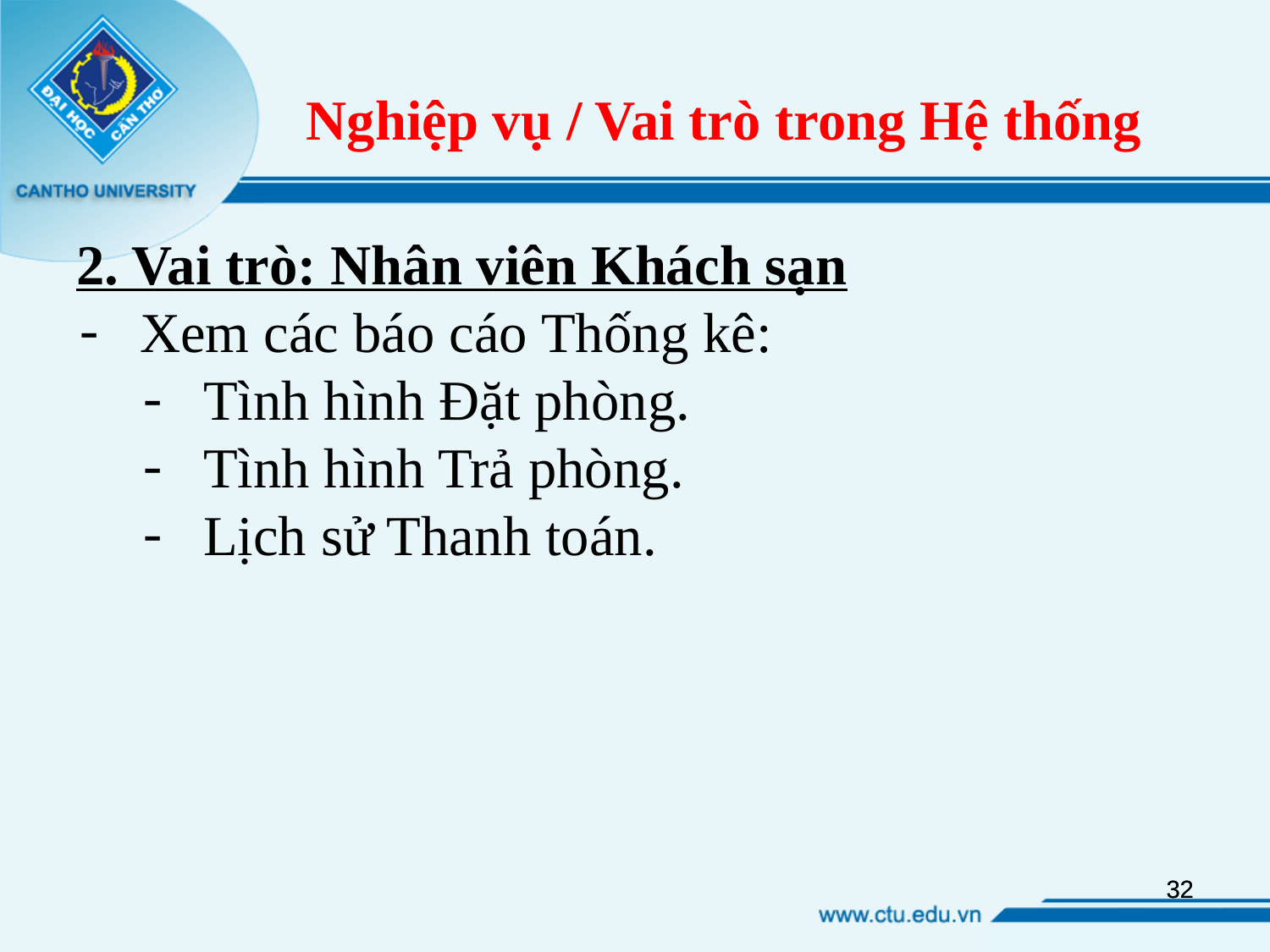

Nghiệp vụ / Vai trò trong Hệ thống

2. Vai trò: Nhân viên Khách sạn
Xem các báo cáo Thống kê:
Tình hình Đặt phòng.
Tình hình Trả phòng.
Lịch sử Thanh toán.
32
32